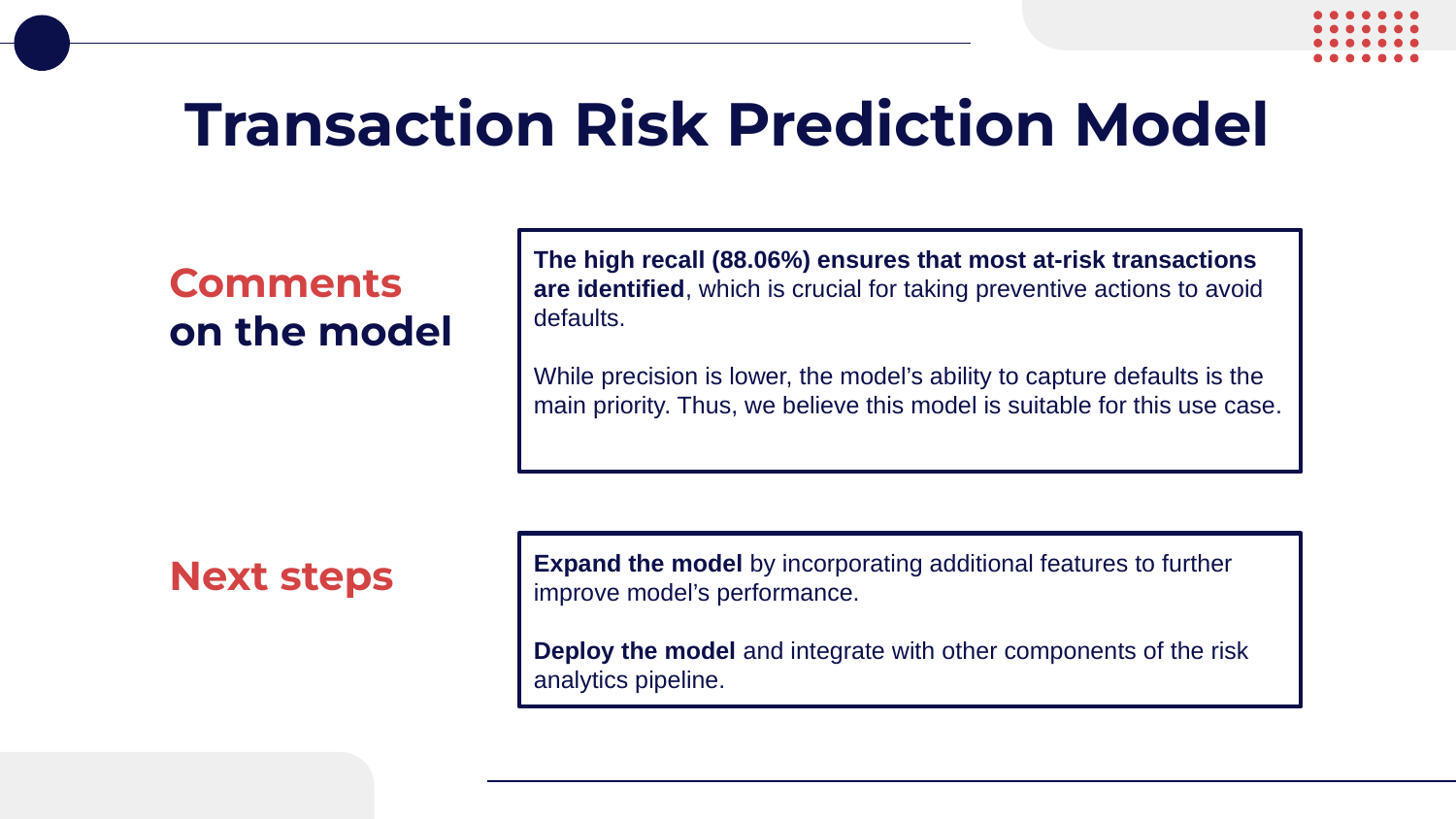

# Transaction Risk Prediction Model
The high recall (88.06%) ensures that most at-risk transactions are identified, which is crucial for taking preventive actions to avoid defaults.

While precision is lower, the model’s ability to capture defaults is the main priority. Thus, we believe this model is suitable for this use case.
Comments
on the model
Expand the model by incorporating additional features to further improve model’s performance.

Deploy the model and integrate with other components of the risk analytics pipeline.

Next steps